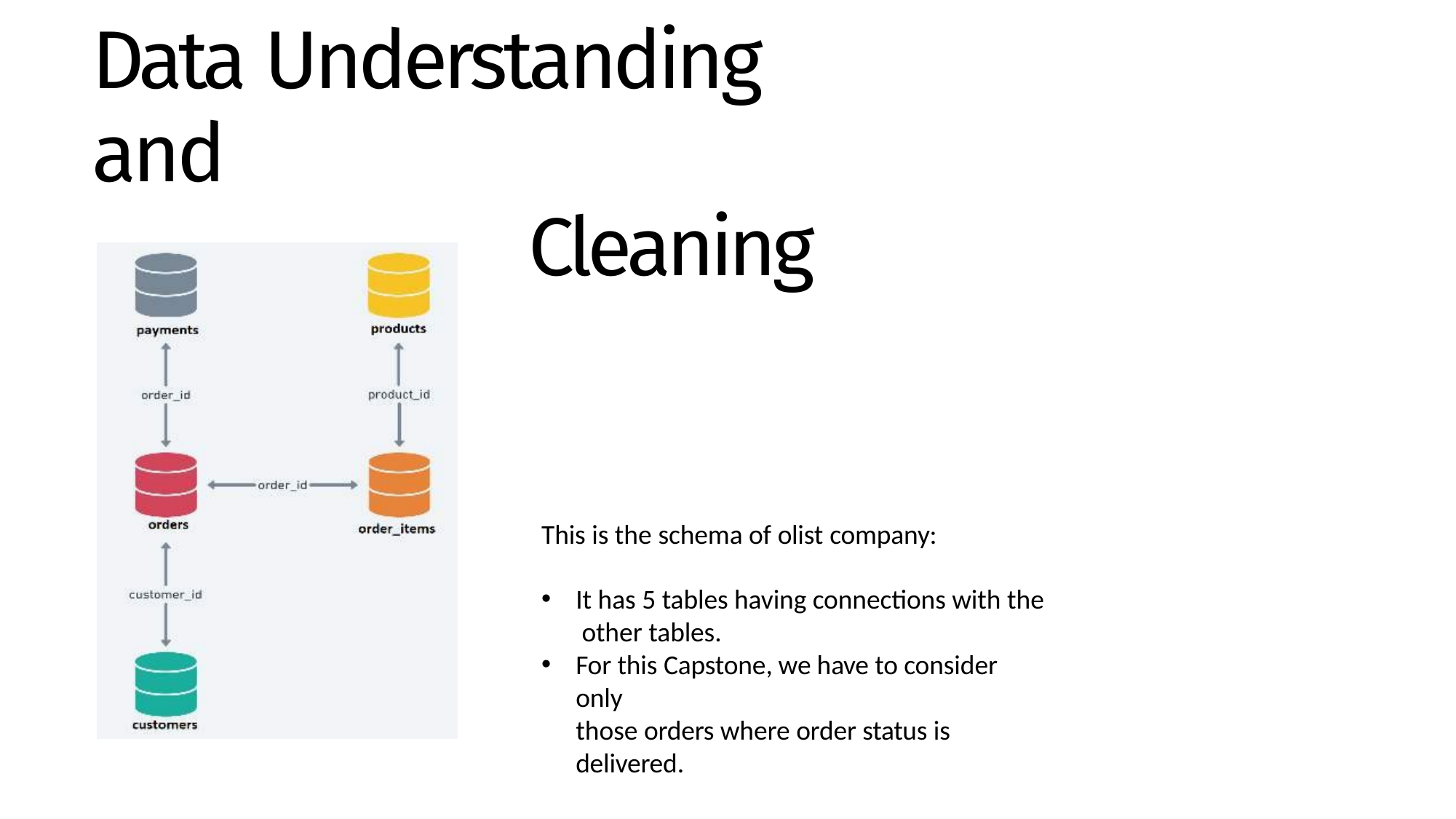

# Data Understanding and
Cleaning

This is the schema of olist company:

It has 5 tables having connections with the  other tables.
For this Capstone, we have to consider only
those orders where order status is delivered.